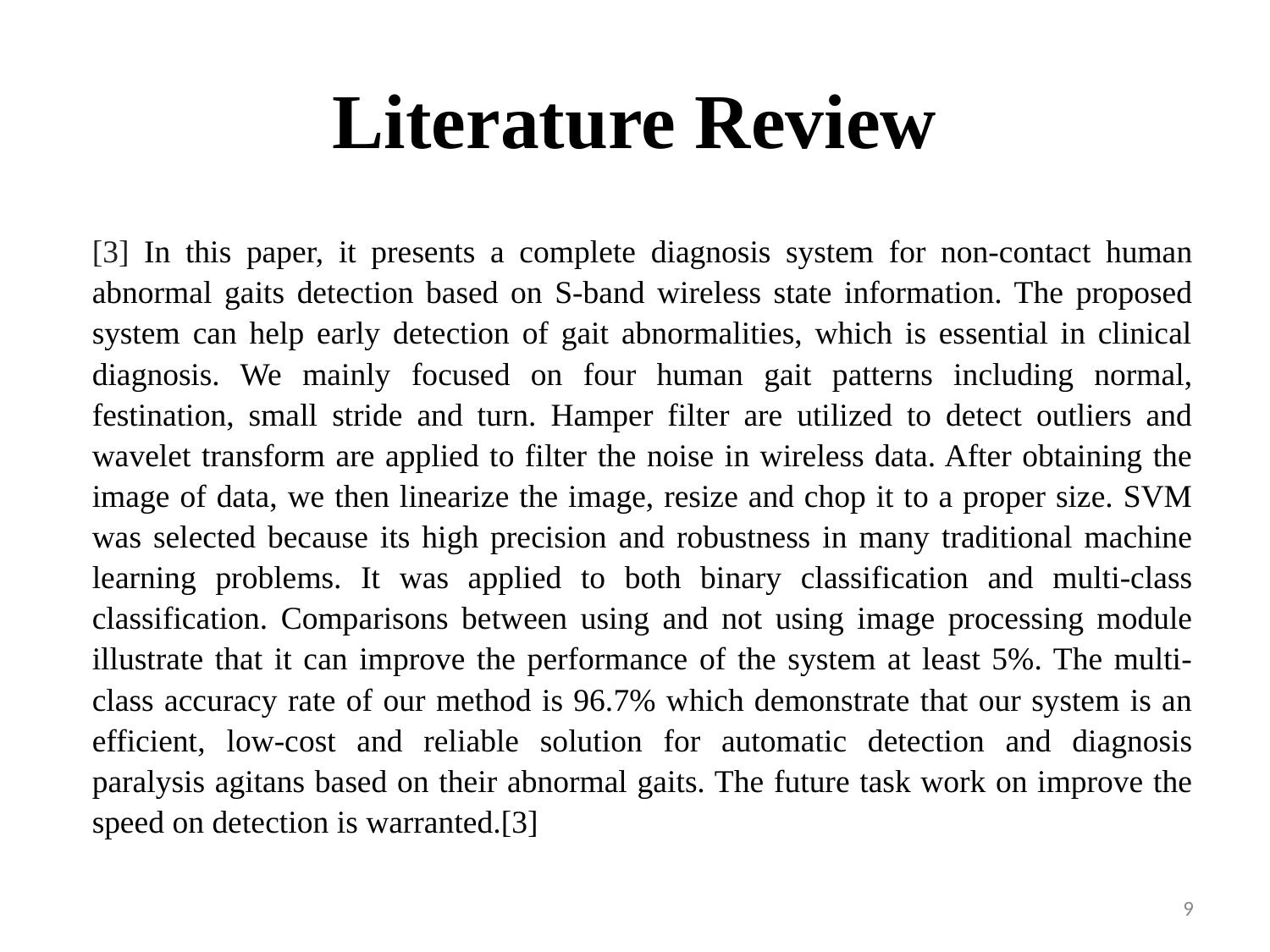

# Literature Review
[3] In this paper, it presents a complete diagnosis system for non-contact human abnormal gaits detection based on S-band wireless state information. The proposed system can help early detection of gait abnormalities, which is essential in clinical diagnosis. We mainly focused on four human gait patterns including normal, festination, small stride and turn. Hamper filter are utilized to detect outliers and wavelet transform are applied to filter the noise in wireless data. After obtaining the image of data, we then linearize the image, resize and chop it to a proper size. SVM was selected because its high precision and robustness in many traditional machine learning problems. It was applied to both binary classification and multi-class classification. Comparisons between using and not using image processing module illustrate that it can improve the performance of the system at least 5%. The multi-class accuracy rate of our method is 96.7% which demonstrate that our system is an efficient, low-cost and reliable solution for automatic detection and diagnosis paralysis agitans based on their abnormal gaits. The future task work on improve the speed on detection is warranted.[3]

9